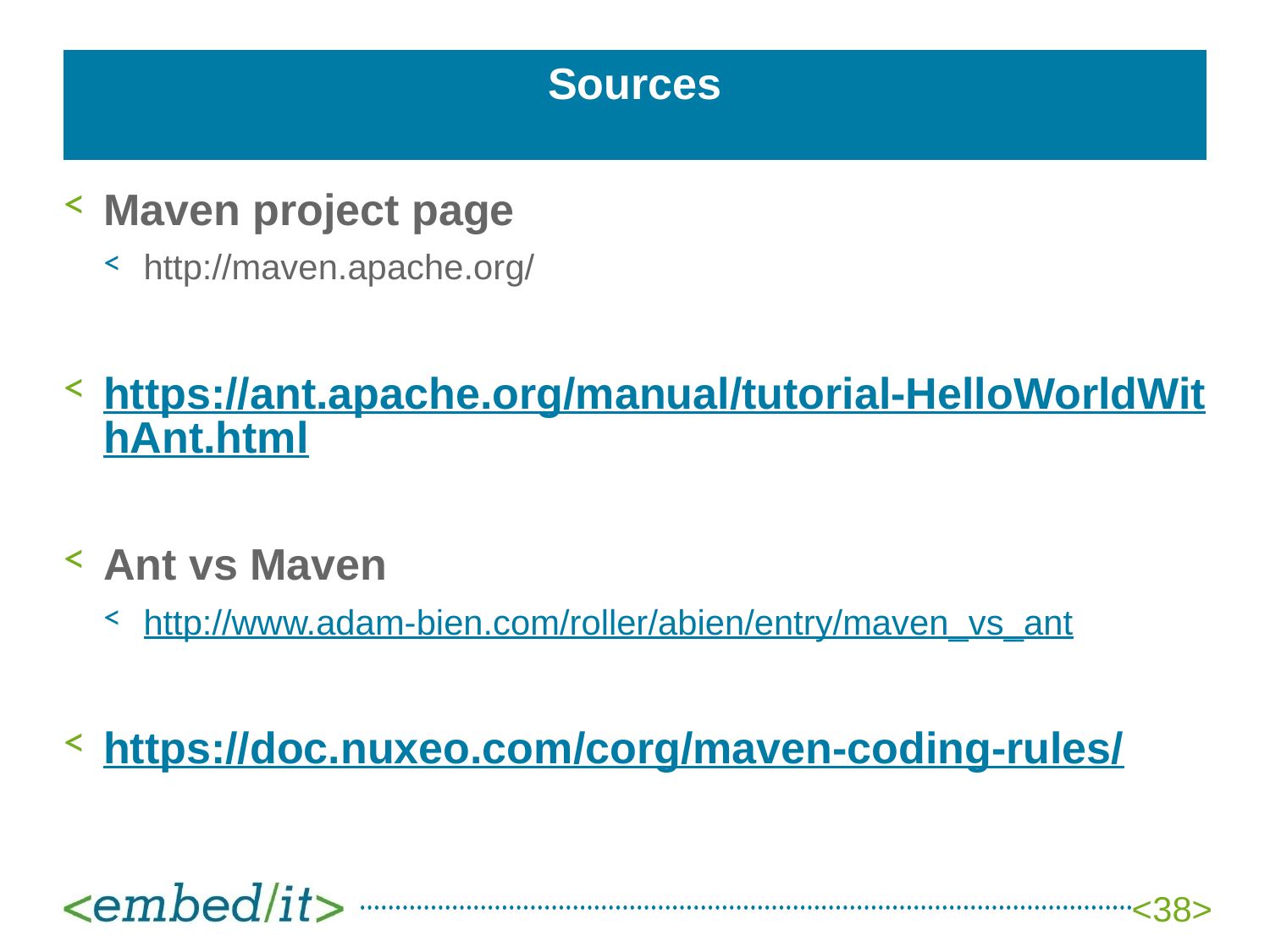

# Sources
Maven project page
http://maven.apache.org/

https://ant.apache.org/manual/tutorial-HelloWorldWithAnt.html

Ant vs Maven
http://www.adam-bien.com/roller/abien/entry/maven_vs_ant

https://doc.nuxeo.com/corg/maven-coding-rules/

<38>